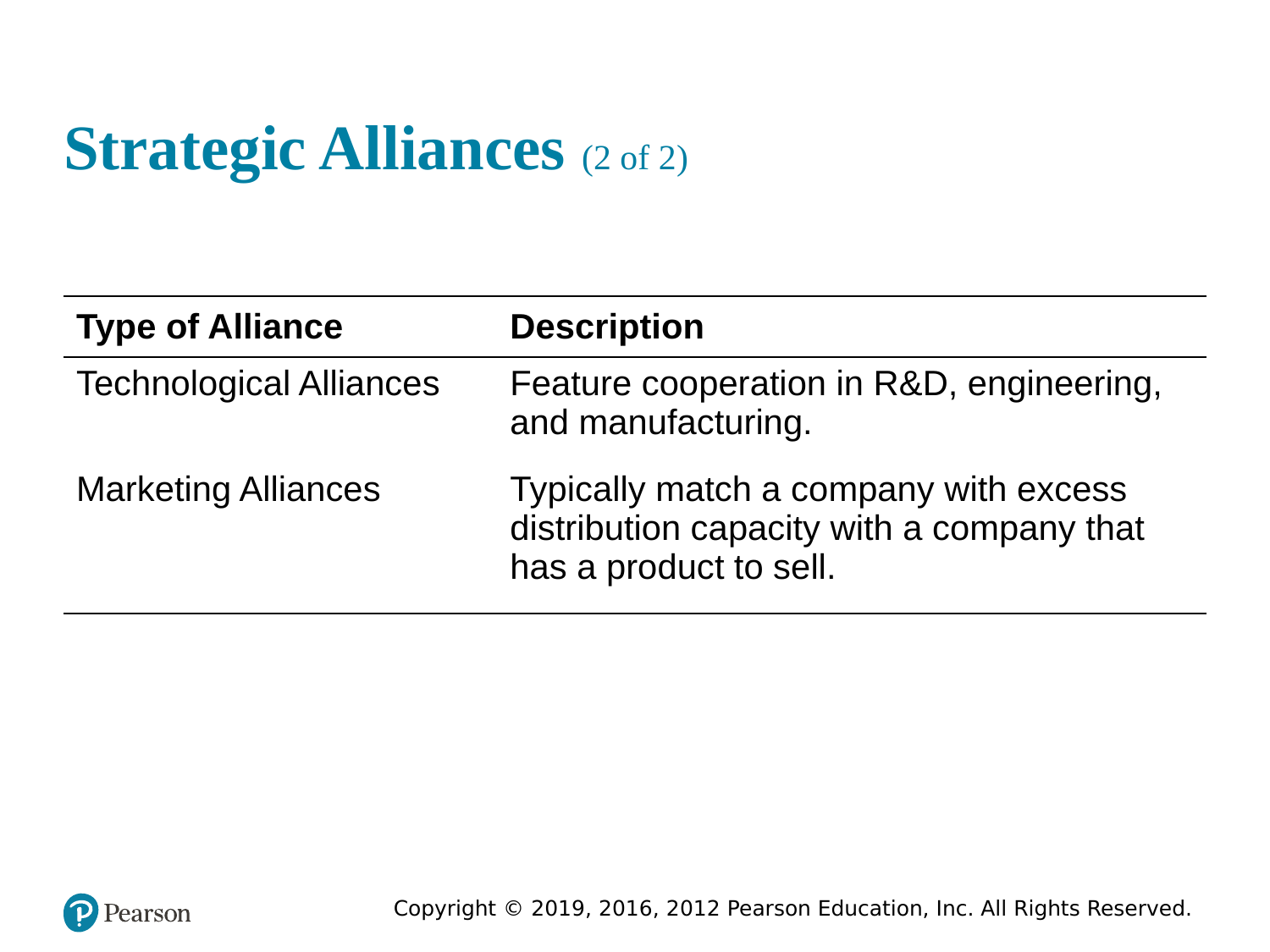

# Strategic Alliances (2 of 2)
| Type of Alliance | Description |
| --- | --- |
| Technological Alliances | Feature cooperation in R&D, engineering, and manufacturing. |
| Marketing Alliances | Typically match a company with excess distribution capacity with a company that has a product to sell. |